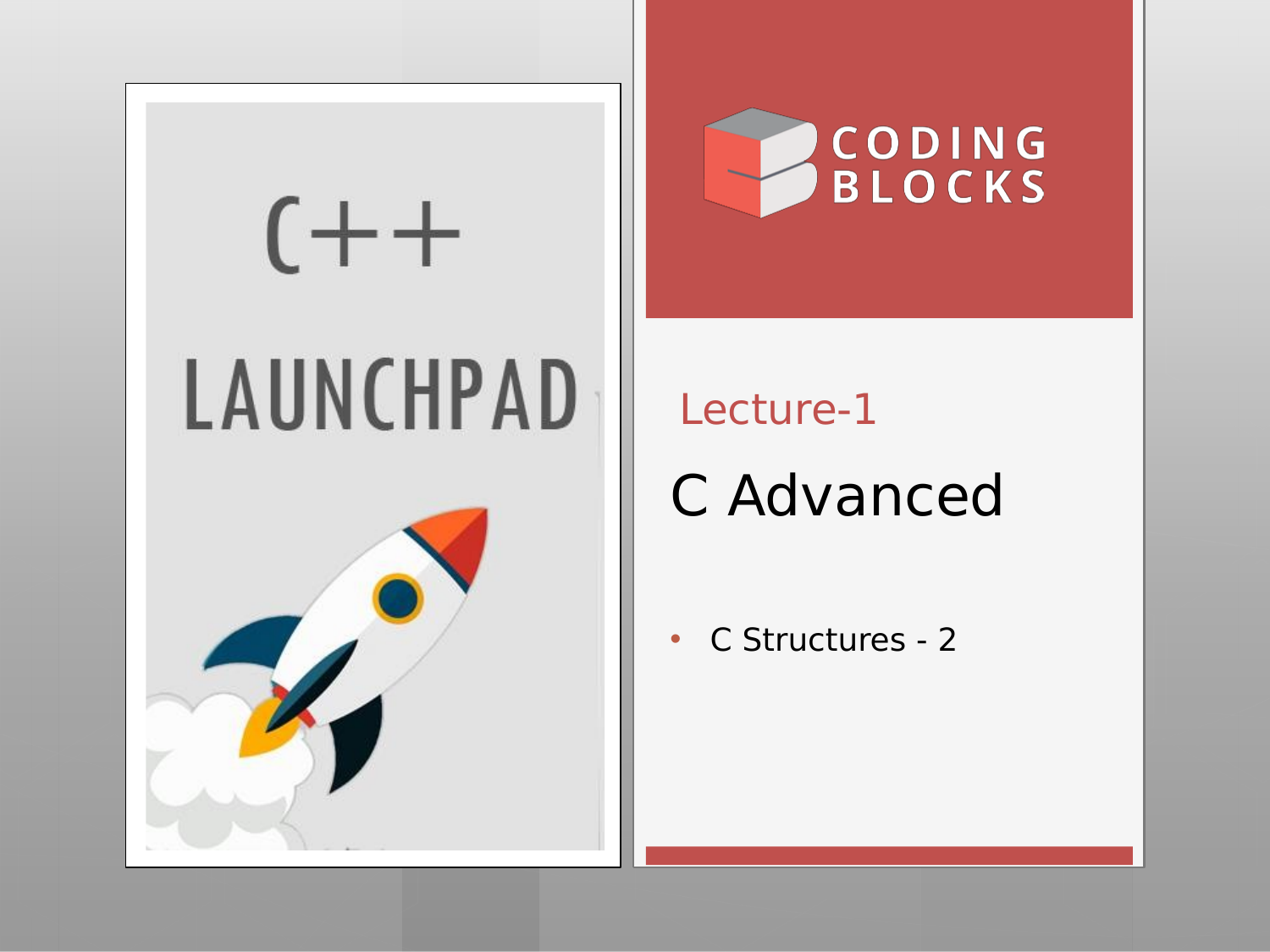

# Lecture-1
C Advanced
C Structures - 2